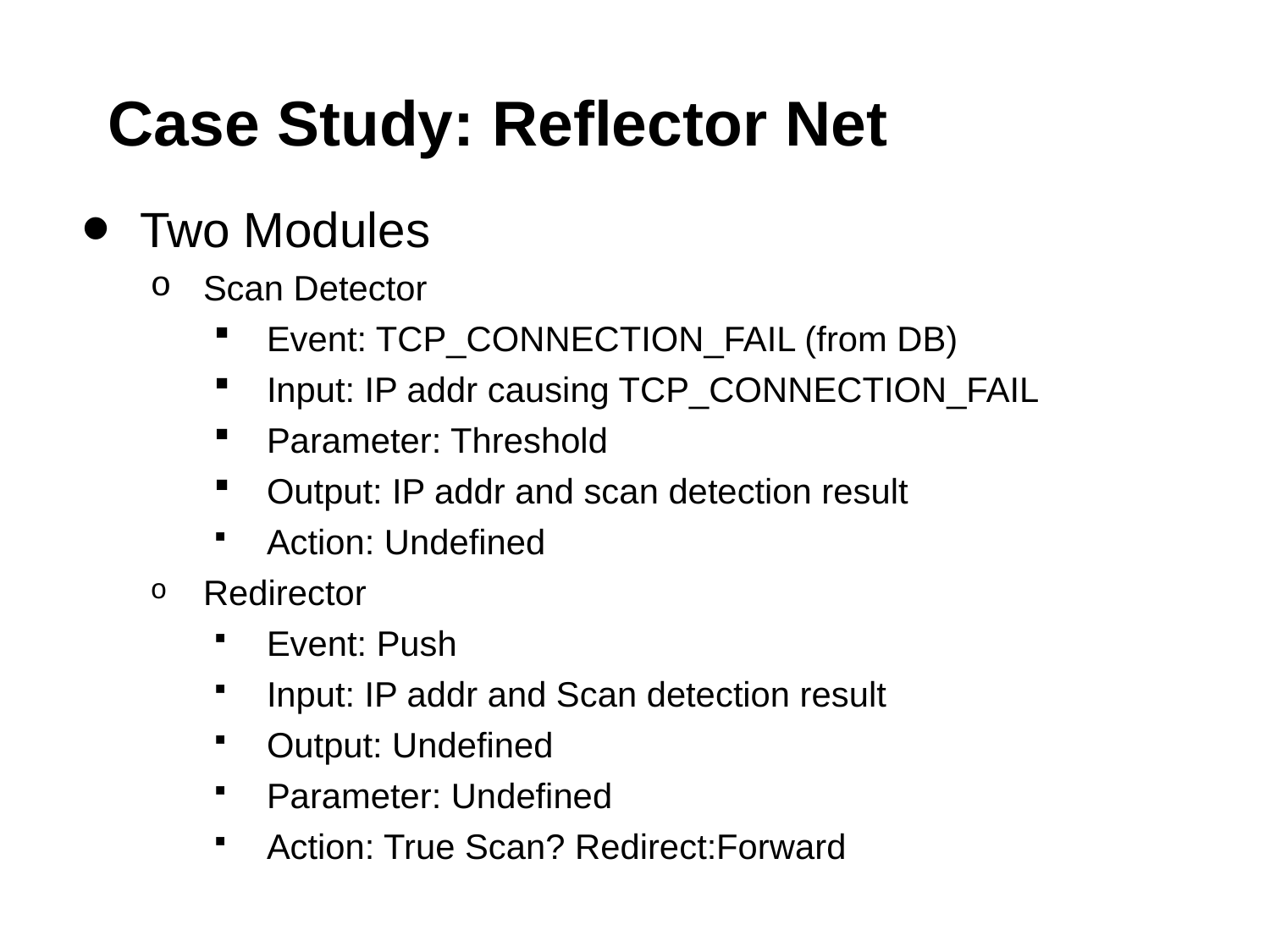

# Case Study: Reflector Net
Two Modules
Scan Detector
Event: TCP_CONNECTION_FAIL (from DB)
Input: IP addr causing TCP_CONNECTION_FAIL
Parameter: Threshold
Output: IP addr and scan detection result
Action: Undefined
Redirector
Event: Push
Input: IP addr and Scan detection result
Output: Undefined
Parameter: Undefined
Action: True Scan? Redirect:Forward